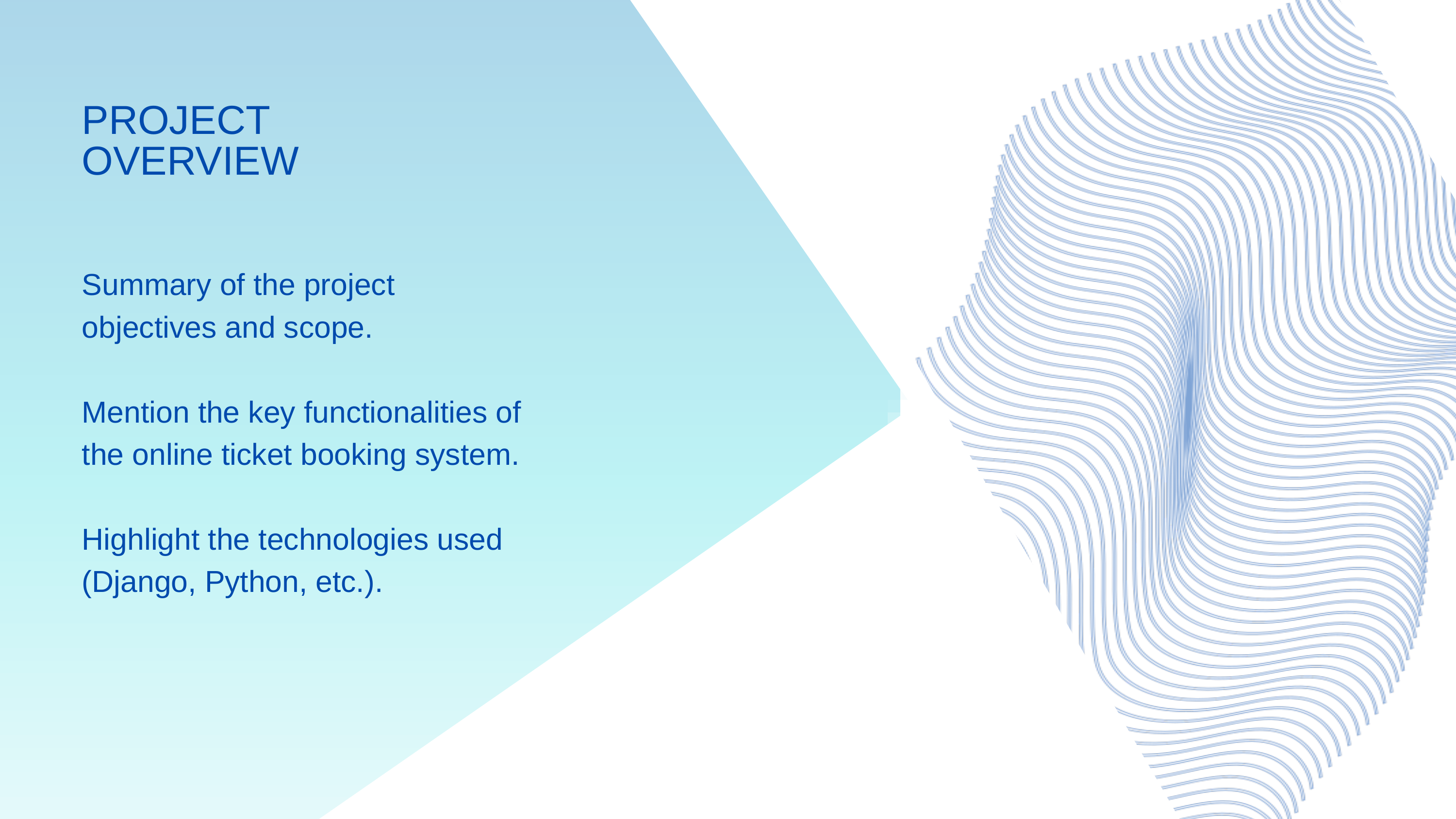

PROJECT OVERVIEW
Summary of the project objectives and scope.

Mention the key functionalities of the online ticket booking system.

Highlight the technologies used (Django, Python, etc.).